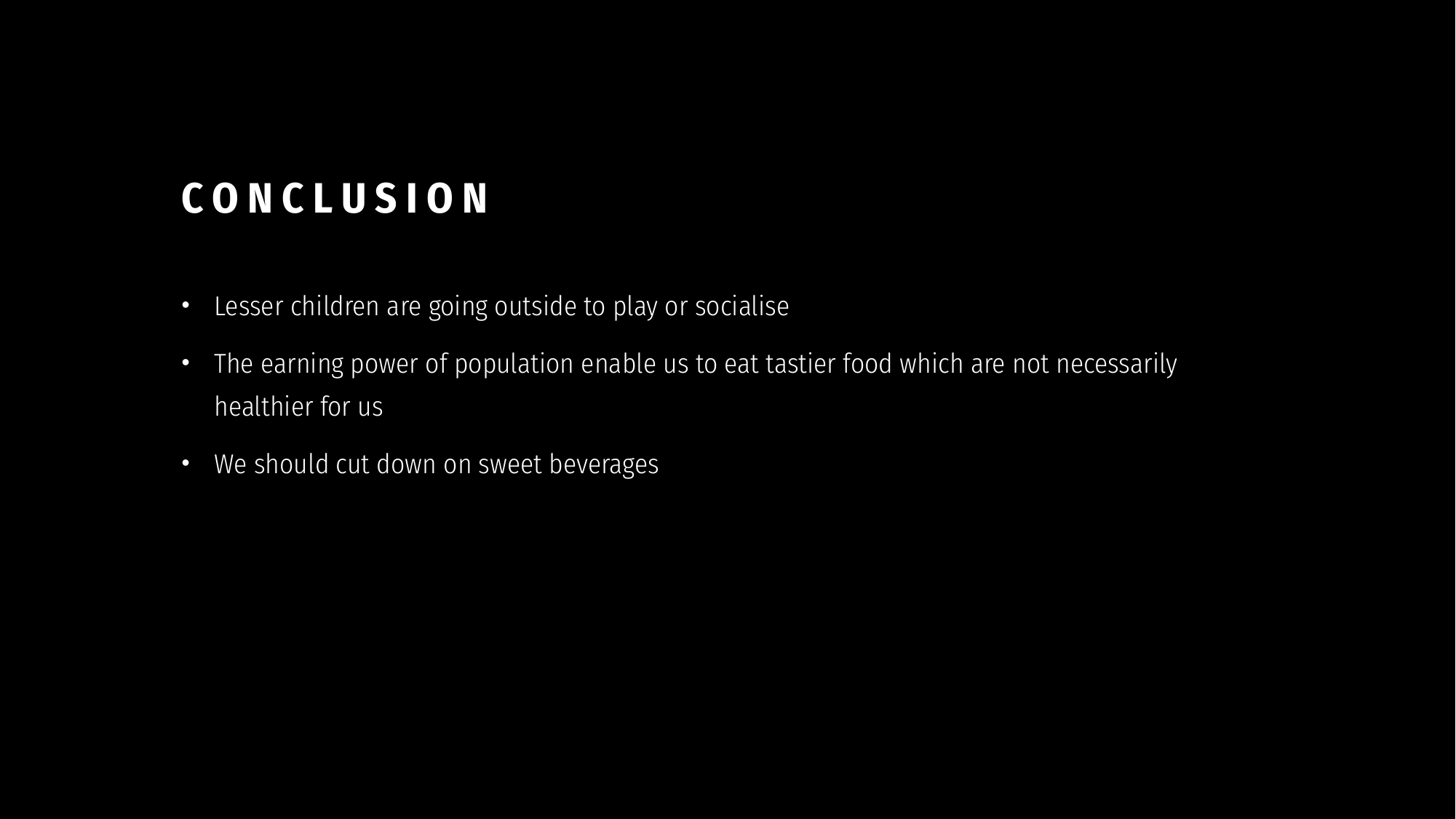

# Conclusion
Lesser children are going outside to play or socialise
The earning power of population enable us to eat tastier food which are not necessarily healthier for us
We should cut down on sweet beverages